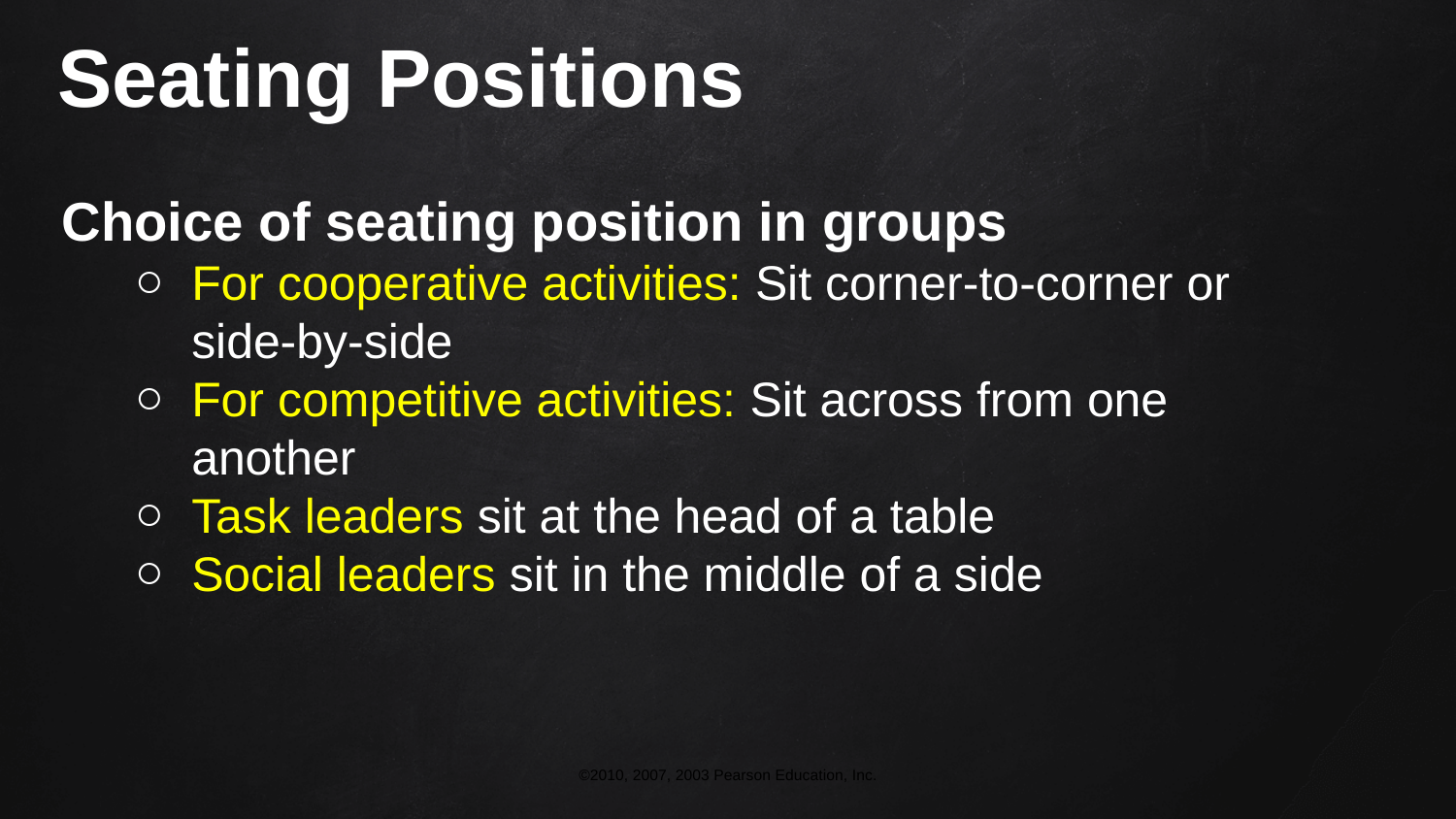

# Seating Positions
Choice of seating position in groups
For cooperative activities: Sit corner-to-corner or side-by-side
For competitive activities: Sit across from one another
Task leaders sit at the head of a table
Social leaders sit in the middle of a side

©2010, 2007, 2003 Pearson Education, Inc.